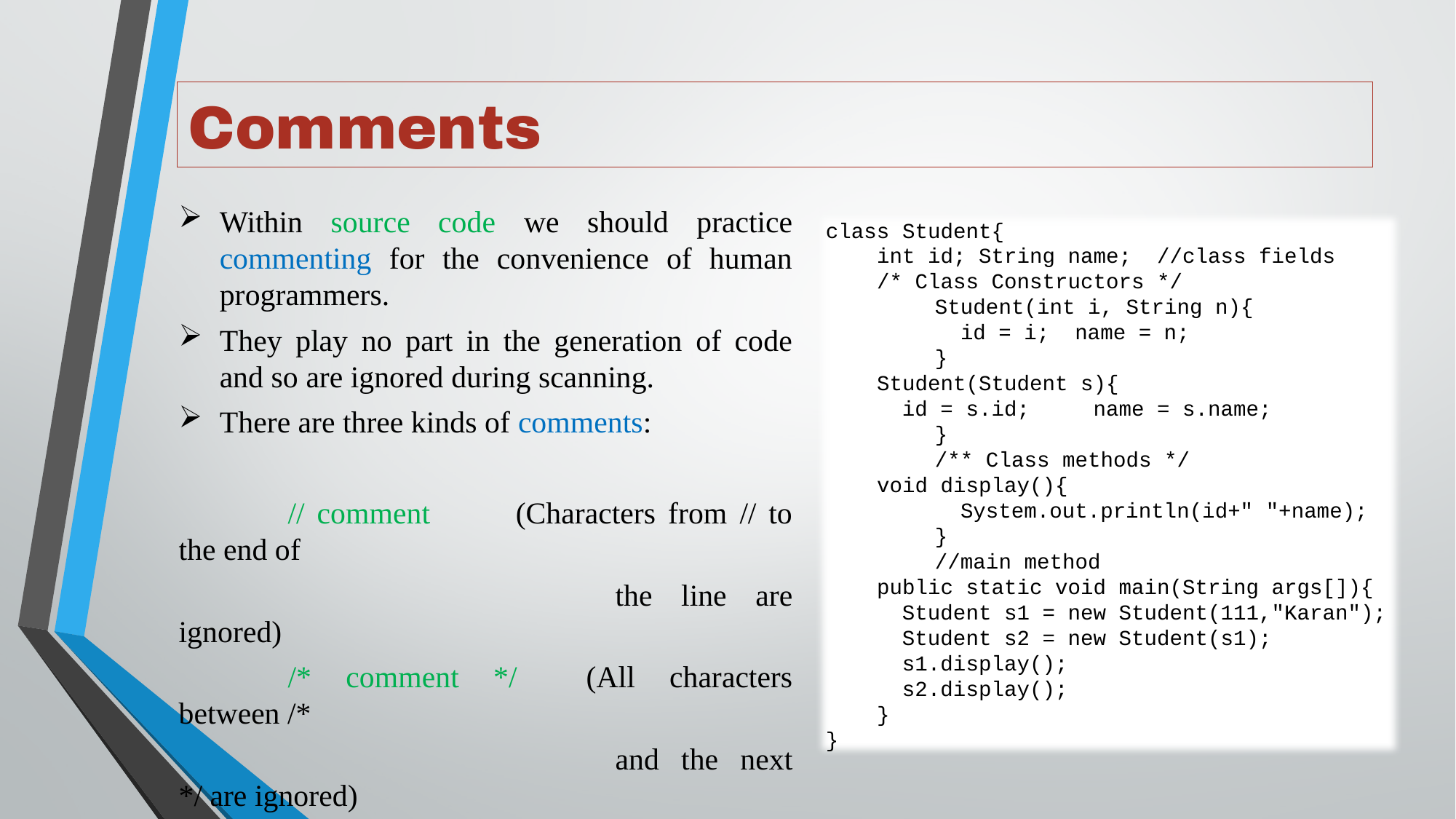

# Comments
Within source code we should practice commenting for the convenience of human programmers.
They play no part in the generation of code and so are ignored during scanning.
There are three kinds of comments:

	// comment 	(Characters from // to the end of
				the line are ignored)
	/* comment */  (All characters between /*
				and the next */ are ignored)
	/** comment*/  (All characters between /**
				and the next */ are ignored)
class Student{
    int id; String name;  //class fields
    /* Class Constructors */
	Student(int i, String n){
    	  id = i;  name = n;
	}
    Student(Student s){
      id = s.id;     name = s.name;
	}
	/** Class methods */
    void display(){
	  System.out.println(id+" "+name);
	}
	//main method
    public static void main(String args[]){
      Student s1 = new Student(111,"Karan");
      Student s2 = new Student(s1);
      s1.display();
      s2.display();
    }
}